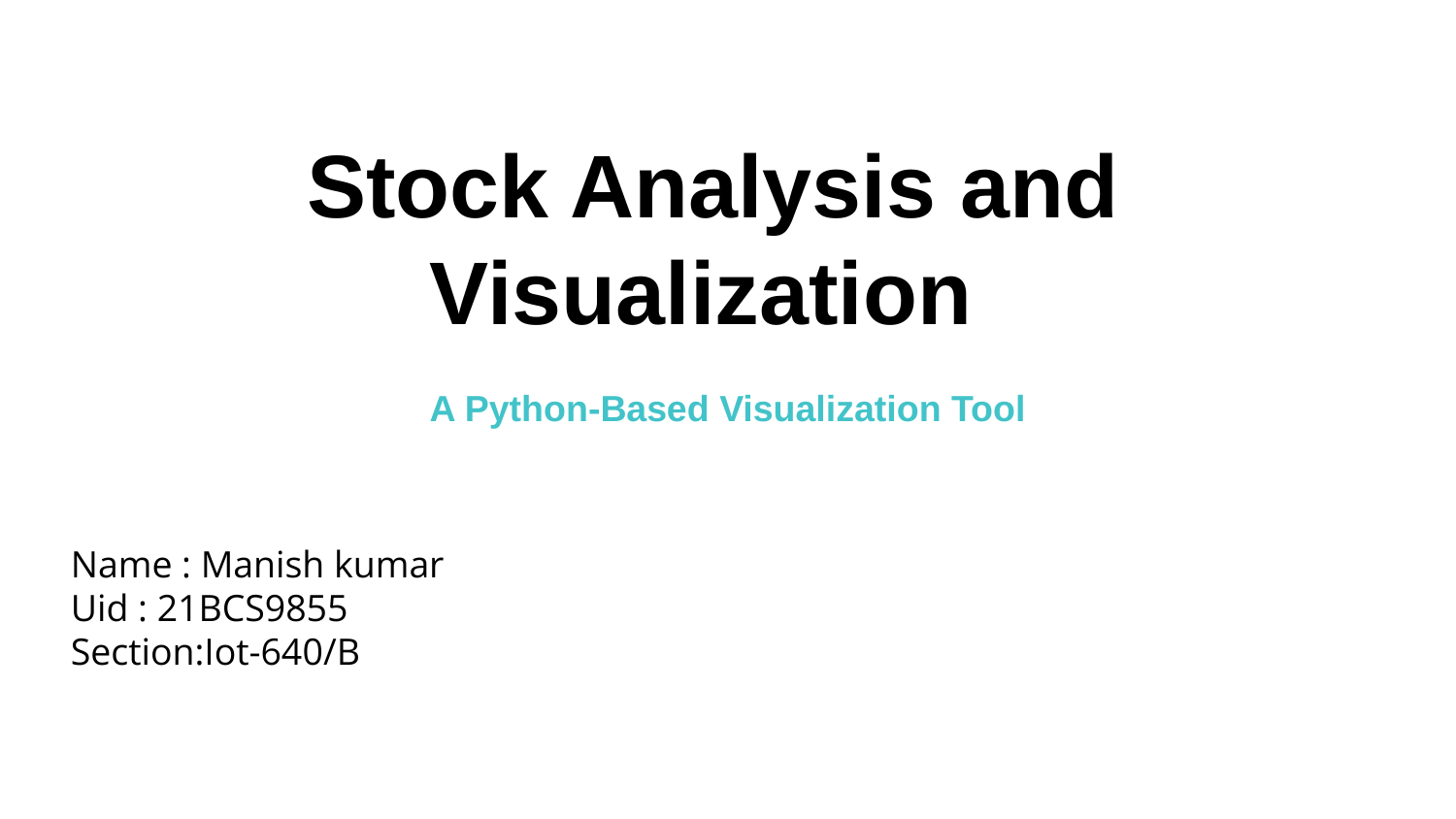

# Stock Analysis and Visualization
A Python-Based Visualization Tool
Name : Manish kumar
Uid : 21BCS9855
Section:Iot-640/B